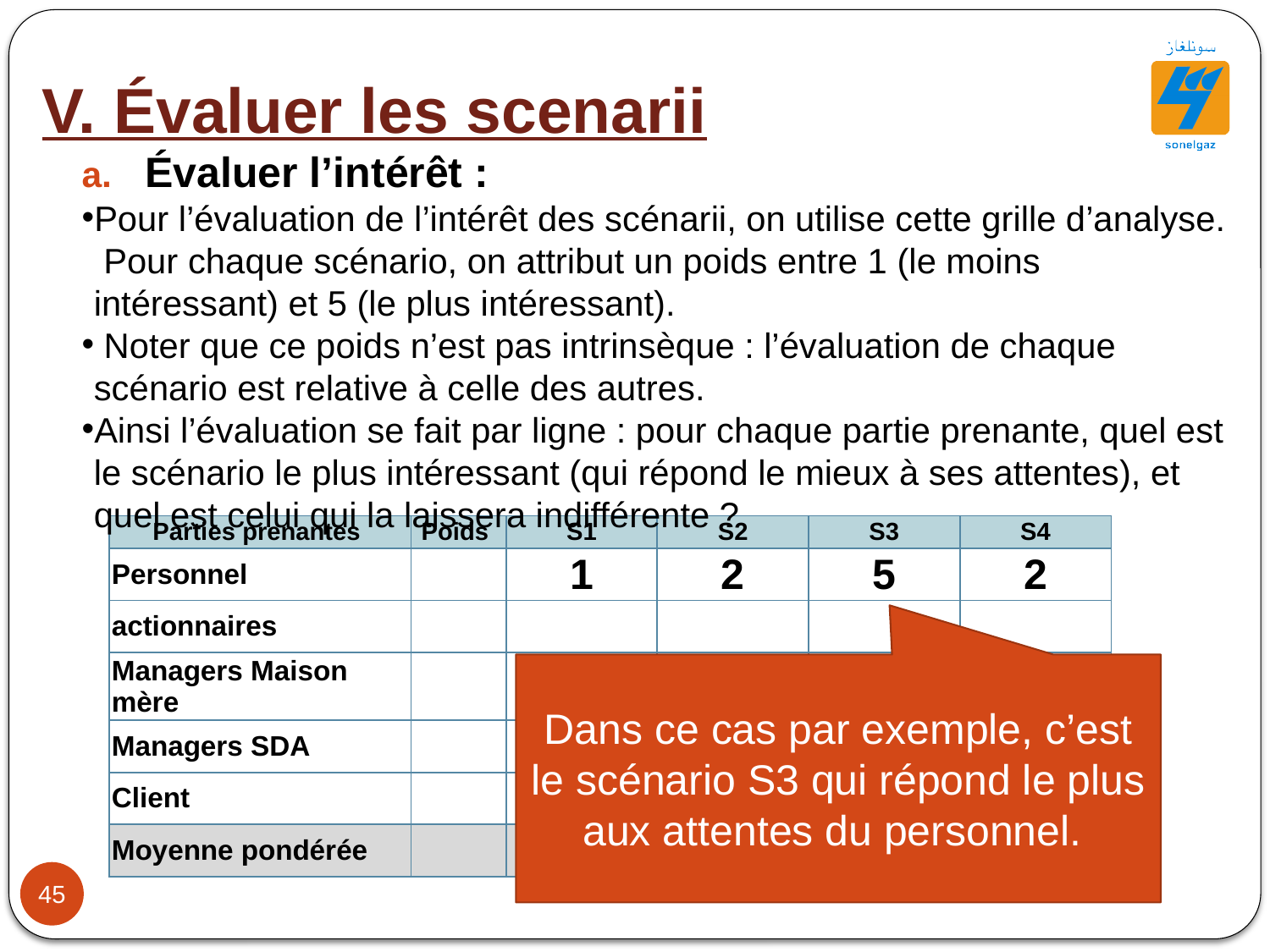

V. Évaluer les scenarii
Évaluer l’intérêt :
Pour l’évaluation de l’intérêt des scénarii, on utilise cette grille d’analyse.  Pour chaque scénario, on attribut un poids entre 1 (le moins intéressant) et 5 (le plus intéressant).
 Noter que ce poids n’est pas intrinsèque : l’évaluation de chaque scénario est relative à celle des autres.
Ainsi l’évaluation se fait par ligne : pour chaque partie prenante, quel est le scénario le plus intéressant (qui répond le mieux à ses attentes), et quel est celui qui la laissera indifférente ?
| Parties prenantes | Poids | S1 | S2 | S3 | S4 |
| --- | --- | --- | --- | --- | --- |
| Personnel |  | 1 | 2 | 5 | 2 |
| actionnaires |  |  |  |  |  |
| Managers Maison mère |  |  |  |  |  |
| Managers SDA |  |  |  |  |  |
| Client |  |  |  |  |  |
| Moyenne pondérée |  |  |  |  |  |
Dans ce cas par exemple, c’est le scénario S3 qui répond le plus aux attentes du personnel.
45